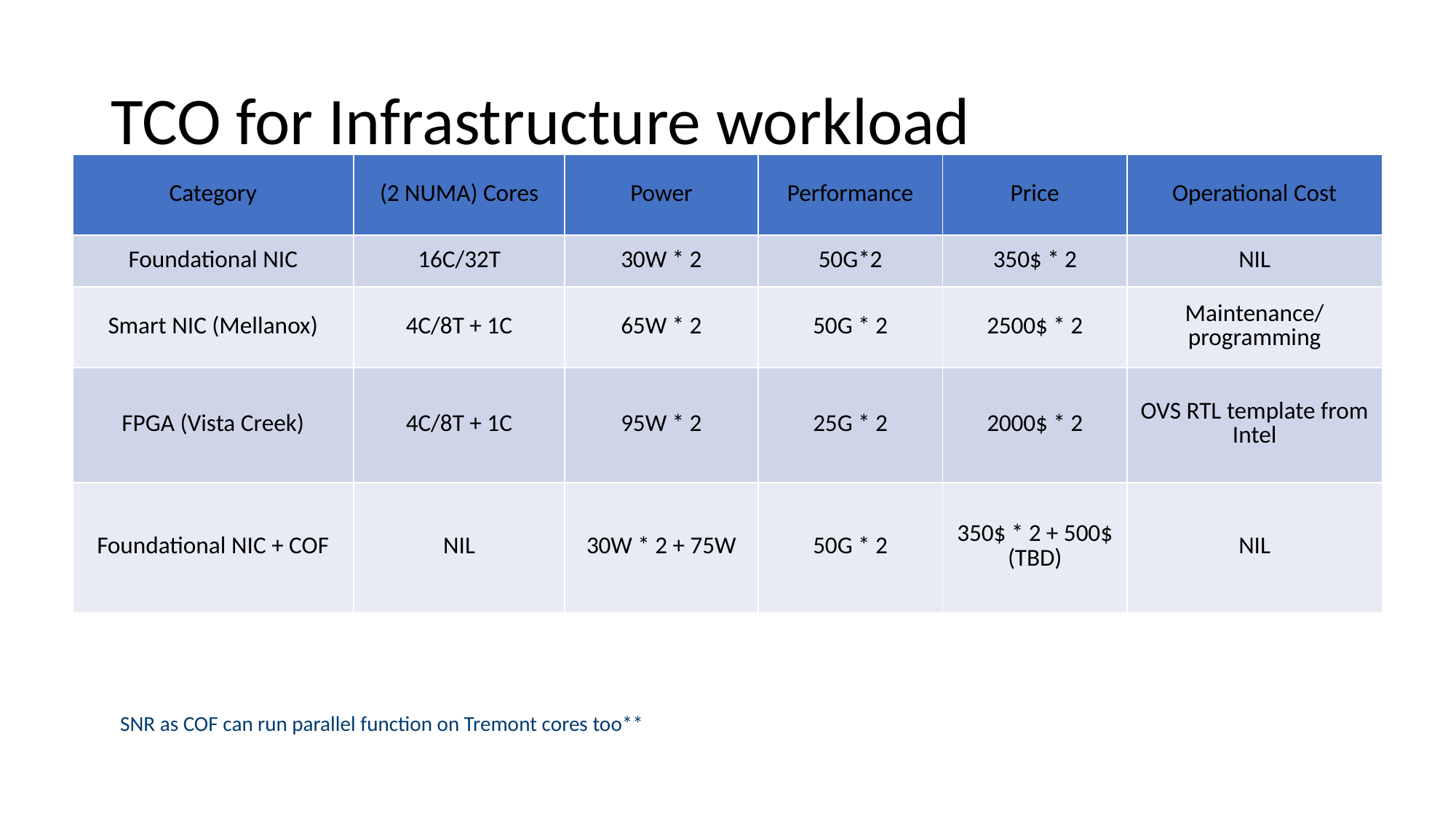

# TCO for Infrastructure workload
| Category | (2 NUMA) Cores | Power | Performance | Price | Operational Cost |
| --- | --- | --- | --- | --- | --- |
| Foundational NIC | 16C/32T | 30W \* 2 | 50G\*2 | 350$ \* 2 | NIL |
| Smart NIC (Mellanox) | 4C/8T + 1C | 65W \* 2 | 50G \* 2 | 2500$ \* 2 | Maintenance/programming |
| FPGA (Vista Creek) | 4C/8T + 1C | 95W \* 2 | 25G \* 2 | 2000$ \* 2 | OVS RTL template from Intel |
| Foundational NIC + COF | NIL | 30W \* 2 + 75W | 50G \* 2 | 350$ \* 2 + 500$ (TBD) | NIL |
SNR as COF can run parallel function on Tremont cores too**